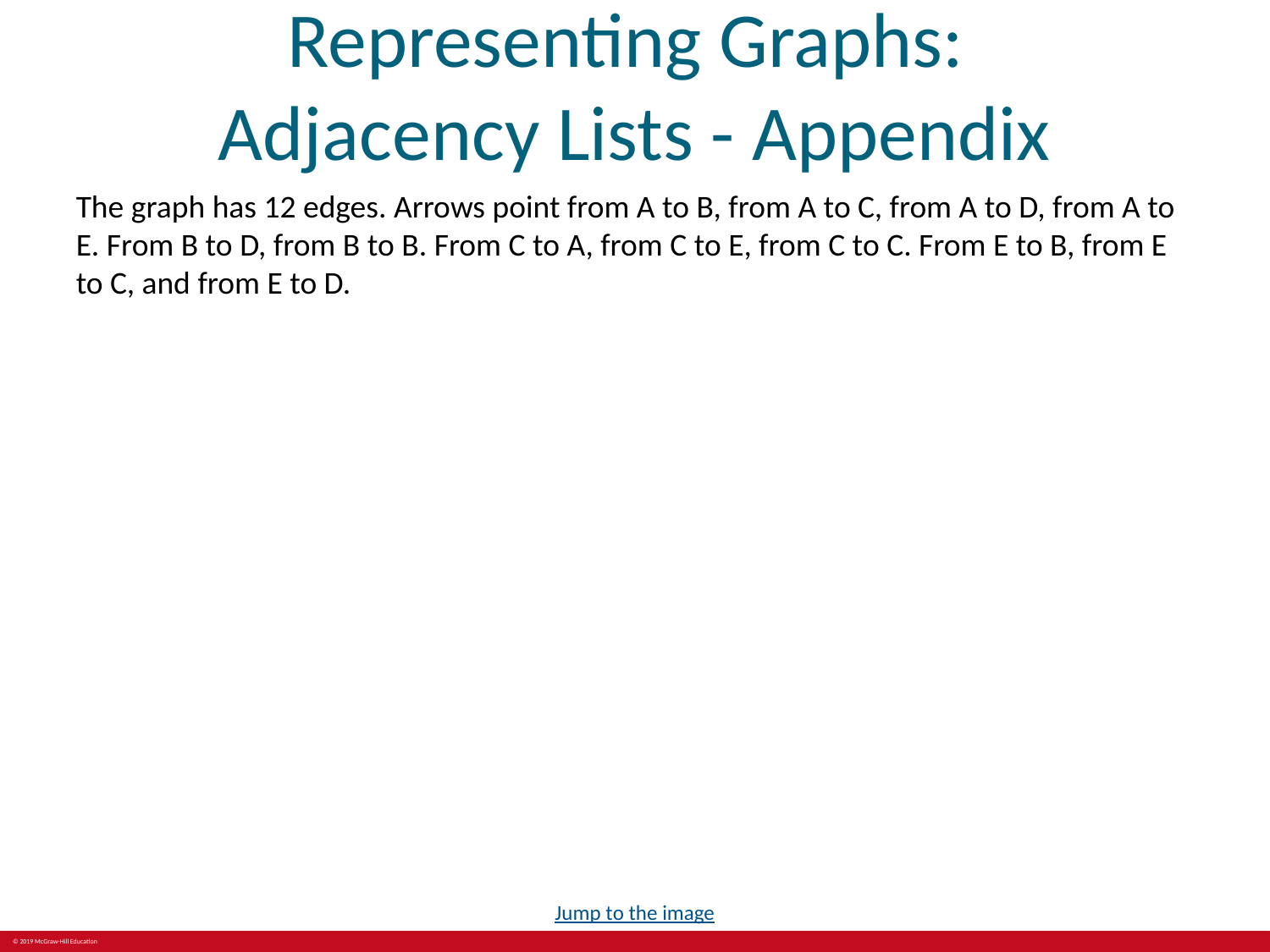

# Representing Graphs: Adjacency Lists - Appendix
The graph has 12 edges. Arrows point from A to B, from A to C, from A to D, from A to E. From B to D, from B to B. From C to A, from C to E, from C to C. From E to B, from E to C, and from E to D.
Jump to the image